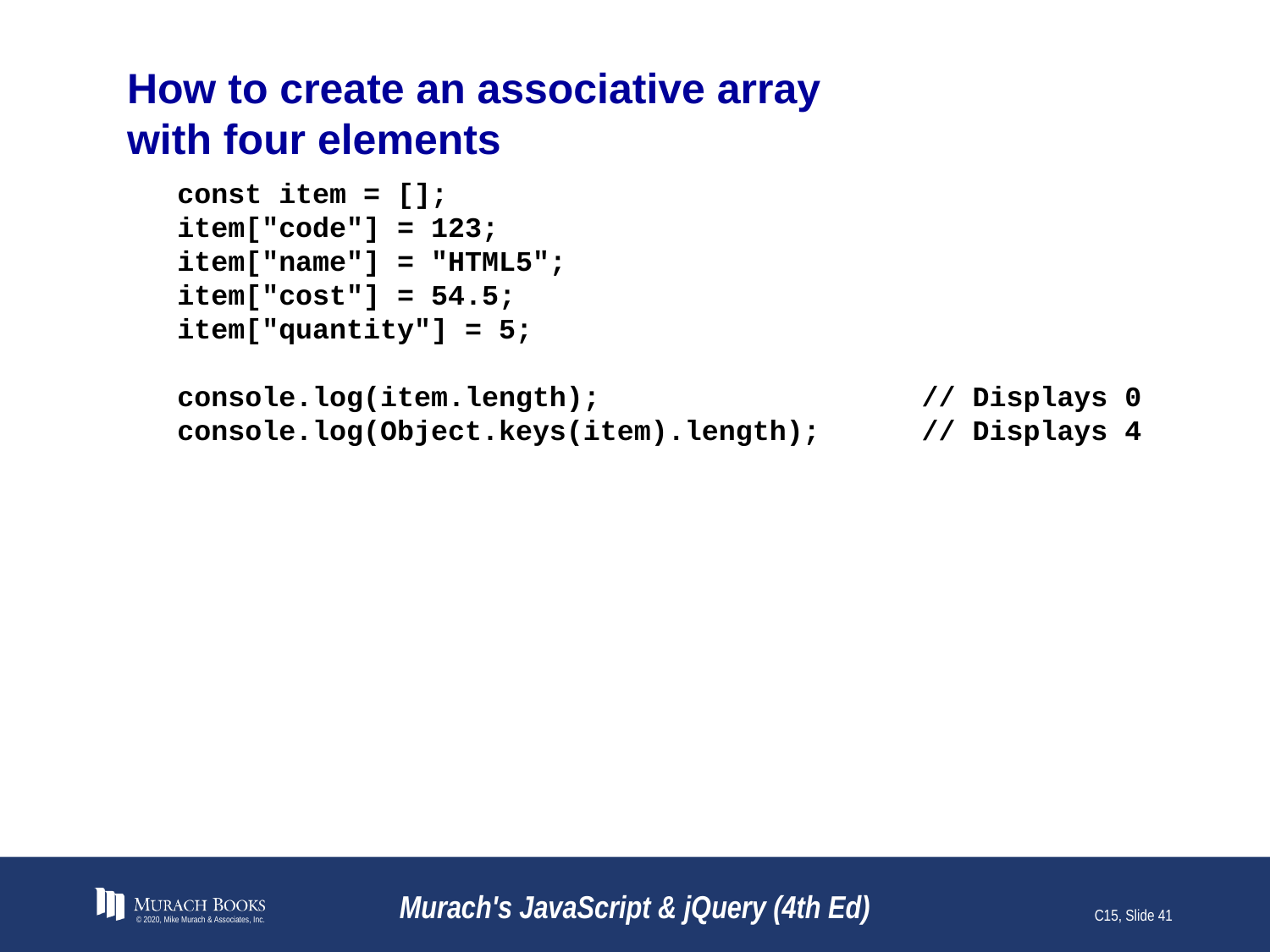

# How to create an associative array with four elements
const item = [];
item["code"] = 123;
item["name"] = "HTML5";
item["cost"] = 54.5;
item["quantity"] = 5;

console.log(item.length);                   // Displays 0
console.log(Object.keys(item).length);      // Displays 4

© 2020, Mike Murach & Associates, Inc.
Murach's JavaScript & jQuery (4th Ed)

C15, Slide 41